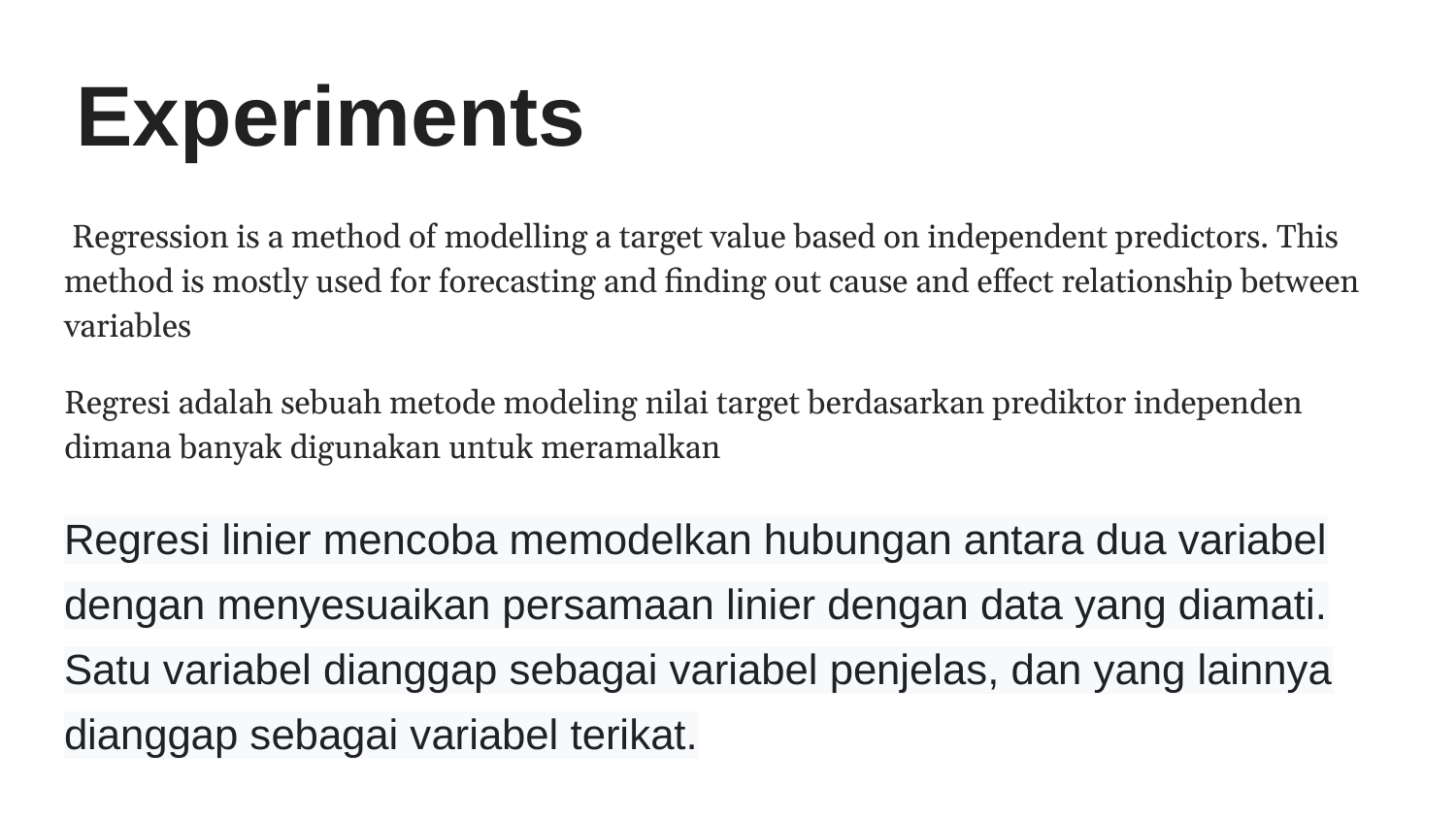

# Experiments
 Regression is a method of modelling a target value based on independent predictors. This method is mostly used for forecasting and finding out cause and effect relationship between variables
Regresi adalah sebuah metode modeling nilai target berdasarkan prediktor independen dimana banyak digunakan untuk meramalkan
Regresi linier mencoba memodelkan hubungan antara dua variabel dengan menyesuaikan persamaan linier dengan data yang diamati. Satu variabel dianggap sebagai variabel penjelas, dan yang lainnya dianggap sebagai variabel terikat.